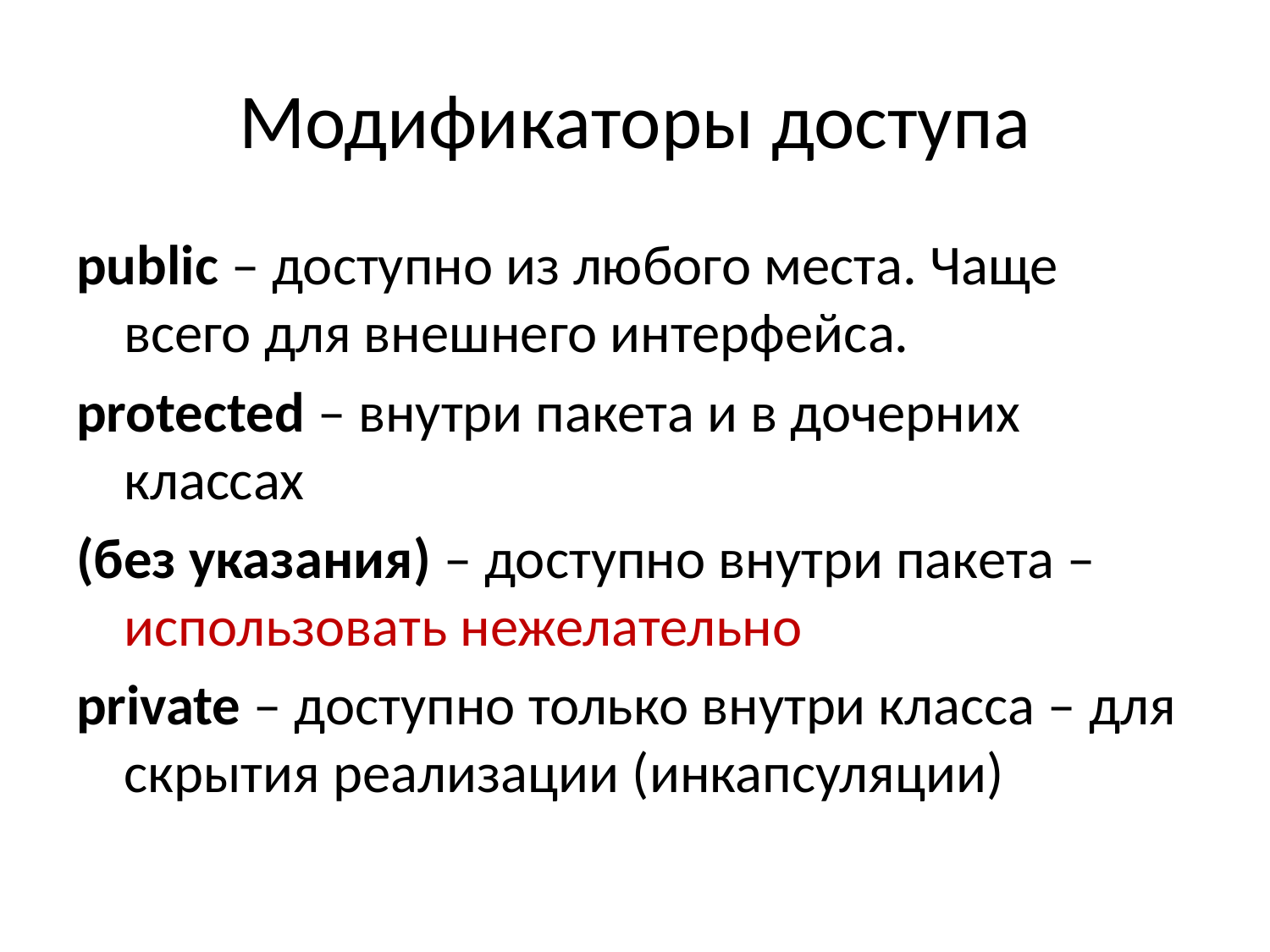

# Модификаторы доступа
public – доступно из любого места. Чаще всего для внешнего интерфейса.
protected – внутри пакета и в дочерних классах
(без указания) – доступно внутри пакета – использовать нежелательно
private – доступно только внутри класса – для скрытия реализации (инкапсуляции)